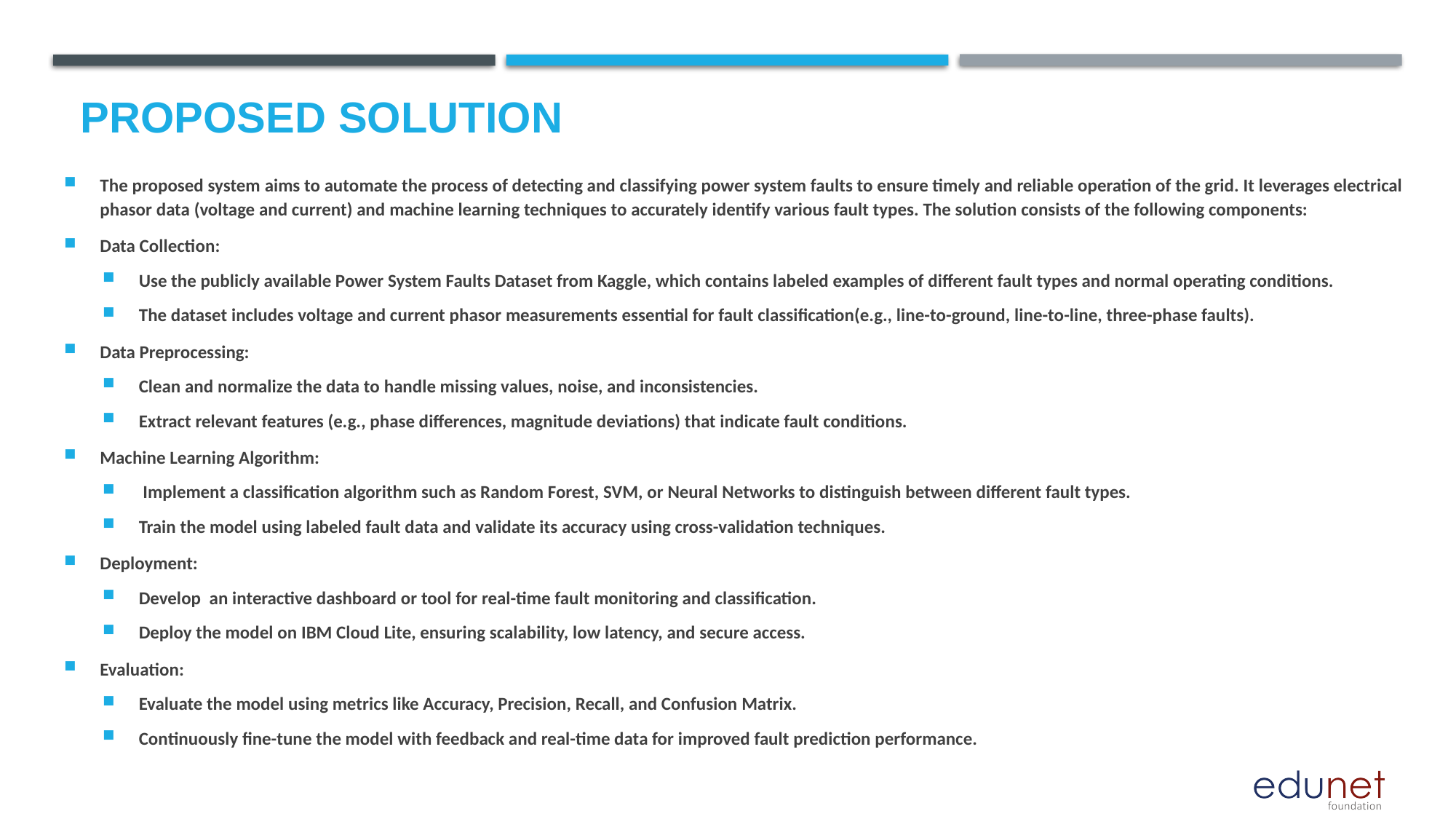

# Proposed Solution

The proposed system aims to automate the process of detecting and classifying power system faults to ensure timely and reliable operation of the grid. It leverages electrical phasor data (voltage and current) and machine learning techniques to accurately identify various fault types. The solution consists of the following components:
Data Collection:
Use the publicly available Power System Faults Dataset from Kaggle, which contains labeled examples of different fault types and normal operating conditions.
The dataset includes voltage and current phasor measurements essential for fault classification(e.g., line-to-ground, line-to-line, three-phase faults).
Data Preprocessing:
Clean and normalize the data to handle missing values, noise, and inconsistencies.
Extract relevant features (e.g., phase differences, magnitude deviations) that indicate fault conditions.
Machine Learning Algorithm:
 Implement a classification algorithm such as Random Forest, SVM, or Neural Networks to distinguish between different fault types.
Train the model using labeled fault data and validate its accuracy using cross-validation techniques.
Deployment:
Develop  an interactive dashboard or tool for real-time fault monitoring and classification.
Deploy the model on IBM Cloud Lite, ensuring scalability, low latency, and secure access.
Evaluation:
Evaluate the model using metrics like Accuracy, Precision, Recall, and Confusion Matrix.
Continuously fine-tune the model with feedback and real-time data for improved fault prediction performance.